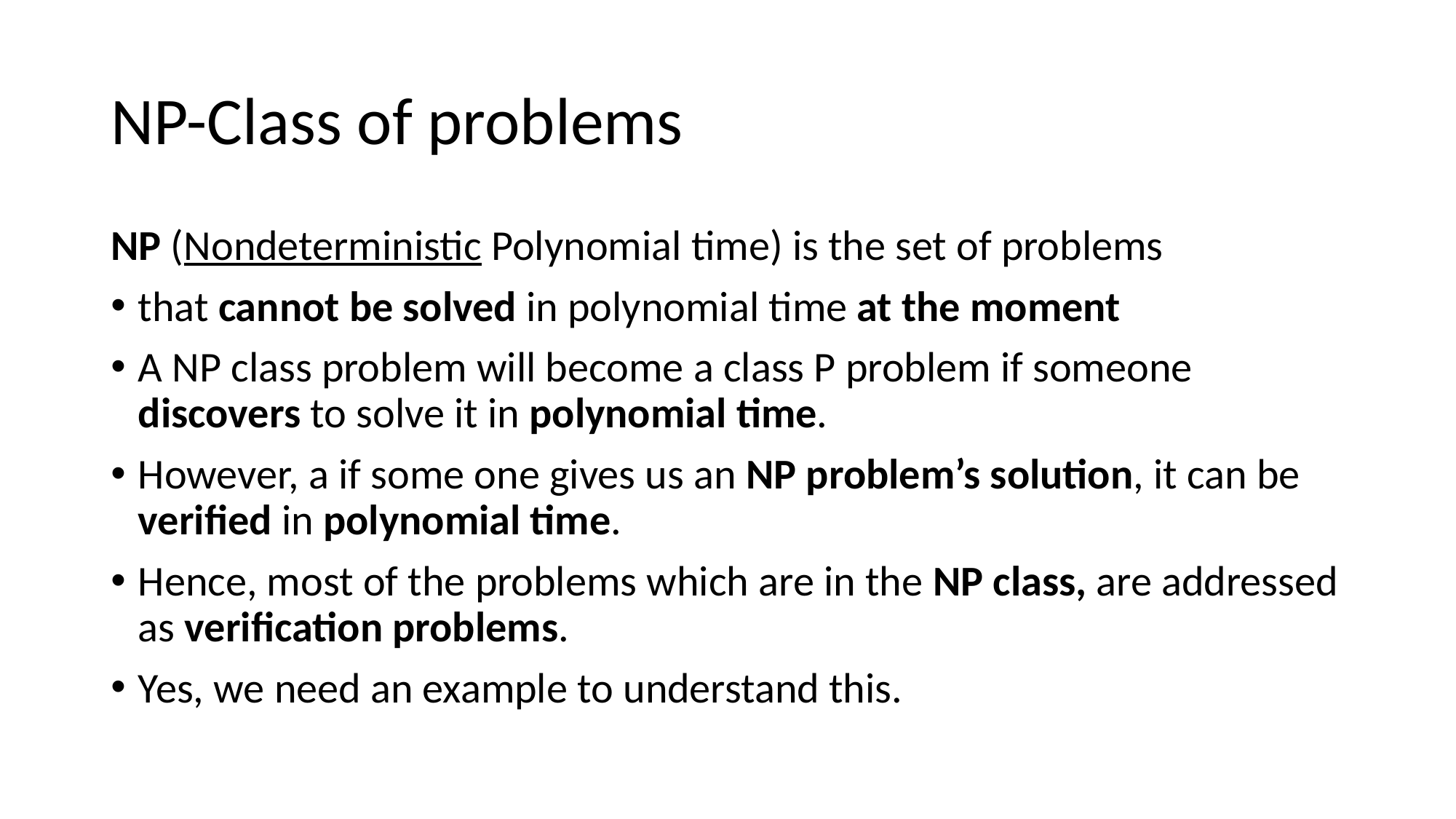

# NP-Class of problems
NP (Nondeterministic Polynomial time) is the set of problems
that cannot be solved in polynomial time at the moment
A NP class problem will become a class P problem if someone discovers to solve it in polynomial time.
However, a if some one gives us an NP problem’s solution, it can be verified in polynomial time.
Hence, most of the problems which are in the NP class, are addressed as verification problems.
Yes, we need an example to understand this.